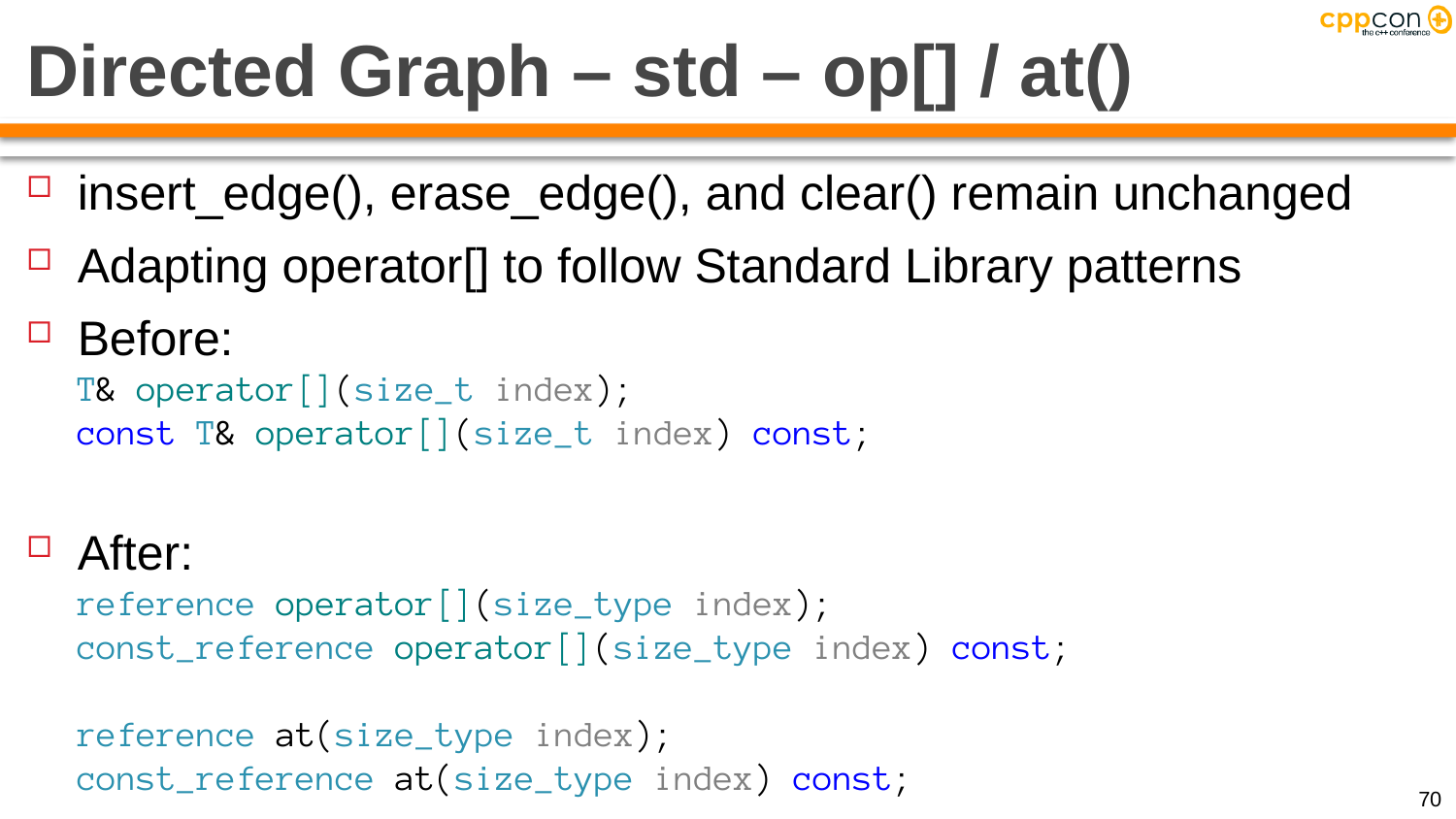

# Directed Graph – std – op[] / at()
insert_edge(), erase_edge(), and clear() remain unchanged
Adapting operator[] to follow Standard Library patterns
Before:
T& operator[](size_t index);
const T& operator[](size_t index) const;

After:
reference operator[](size_type index);
const_reference operator[](size_type index) const;

reference at(size_type index);
const_reference at(size_type index) const;